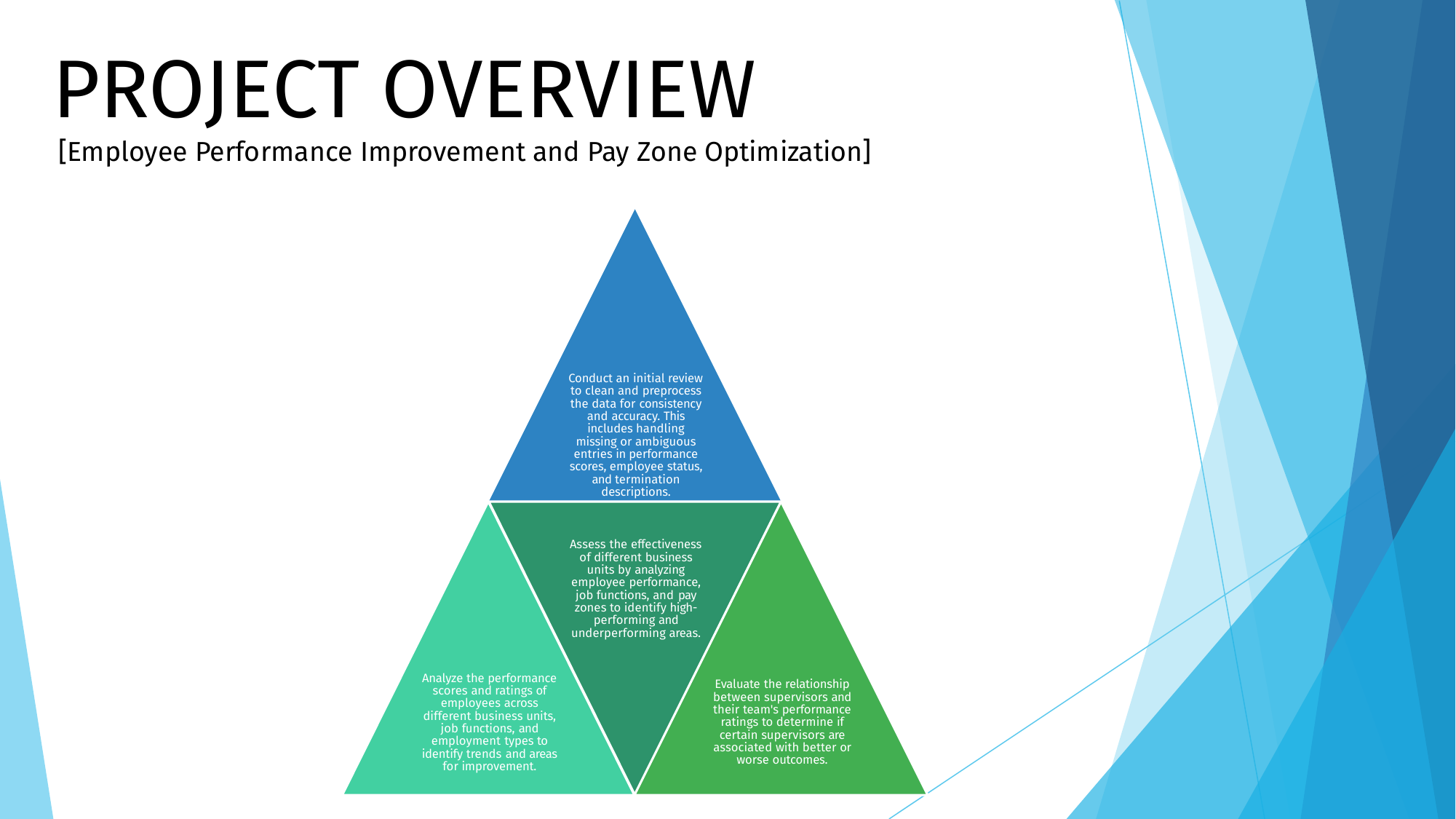

# PROJECT OVERVIEW
[Employee Performance Improvement and Pay Zone Optimization]

Conduct an initial review to clean and preprocess the data for consistency and accuracy. This includes handling missing or ambiguous entries in performance scores, employee status, and termination descriptions.

Assess the effectiveness of different business units by analyzing employee performance, job functions, and pay zones to identify high- performing and underperforming areas.

Analyze the performance scores and ratings of employees across different business units, job functions, and employment types to identify trends and areas for improvement.
Evaluate the relationship between supervisors and their team's performance ratings to determine if certain supervisors are associated with better or worse outcomes.